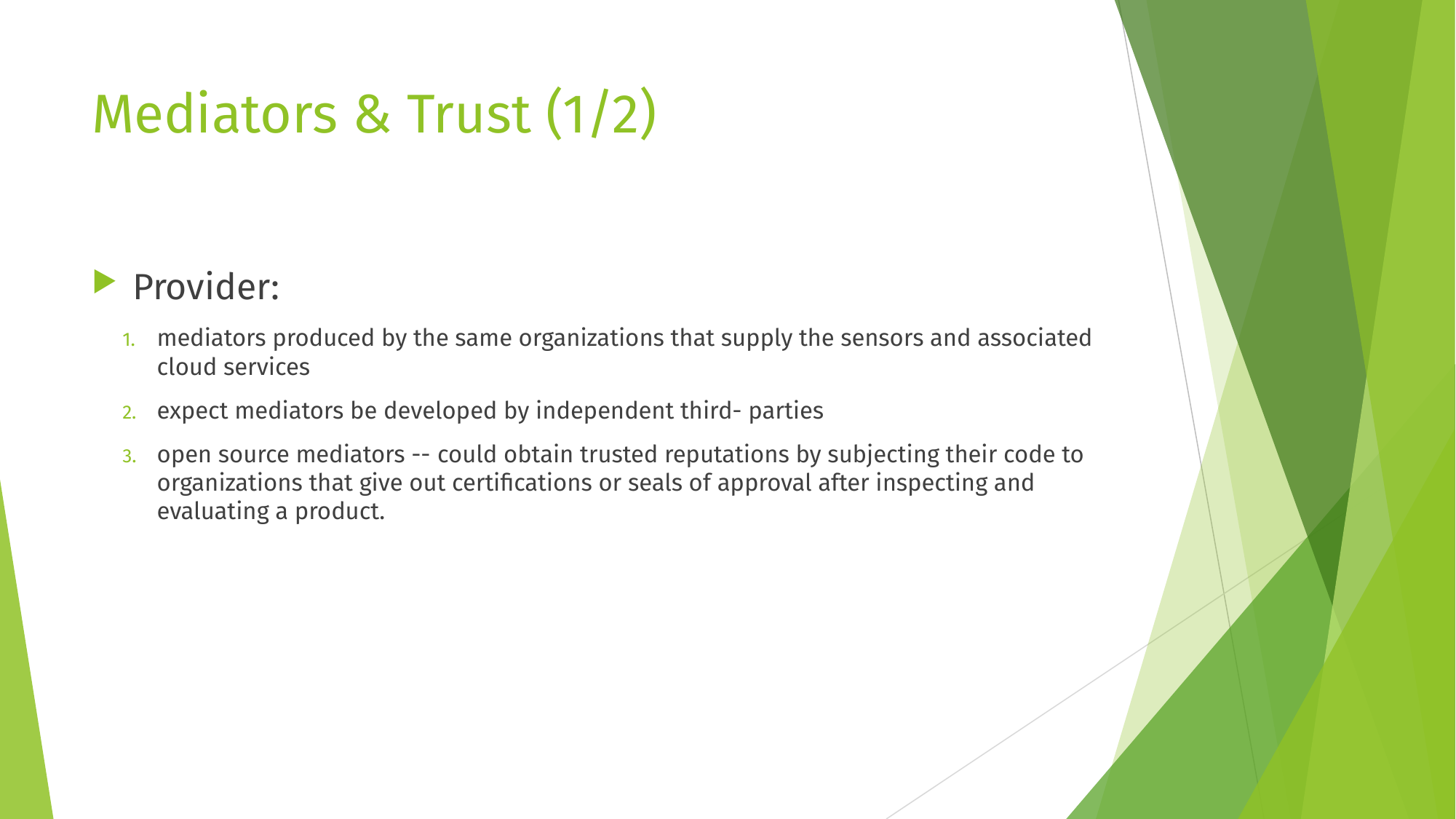

# Mediators & Trust (1/2)
Provider:
mediators produced by the same organizations that supply the sensors and associated cloud services
expect mediators be developed by independent third- parties
open source mediators -- could obtain trusted reputations by subjecting their code to organizations that give out certifications or seals of approval after inspecting and evaluating a product.